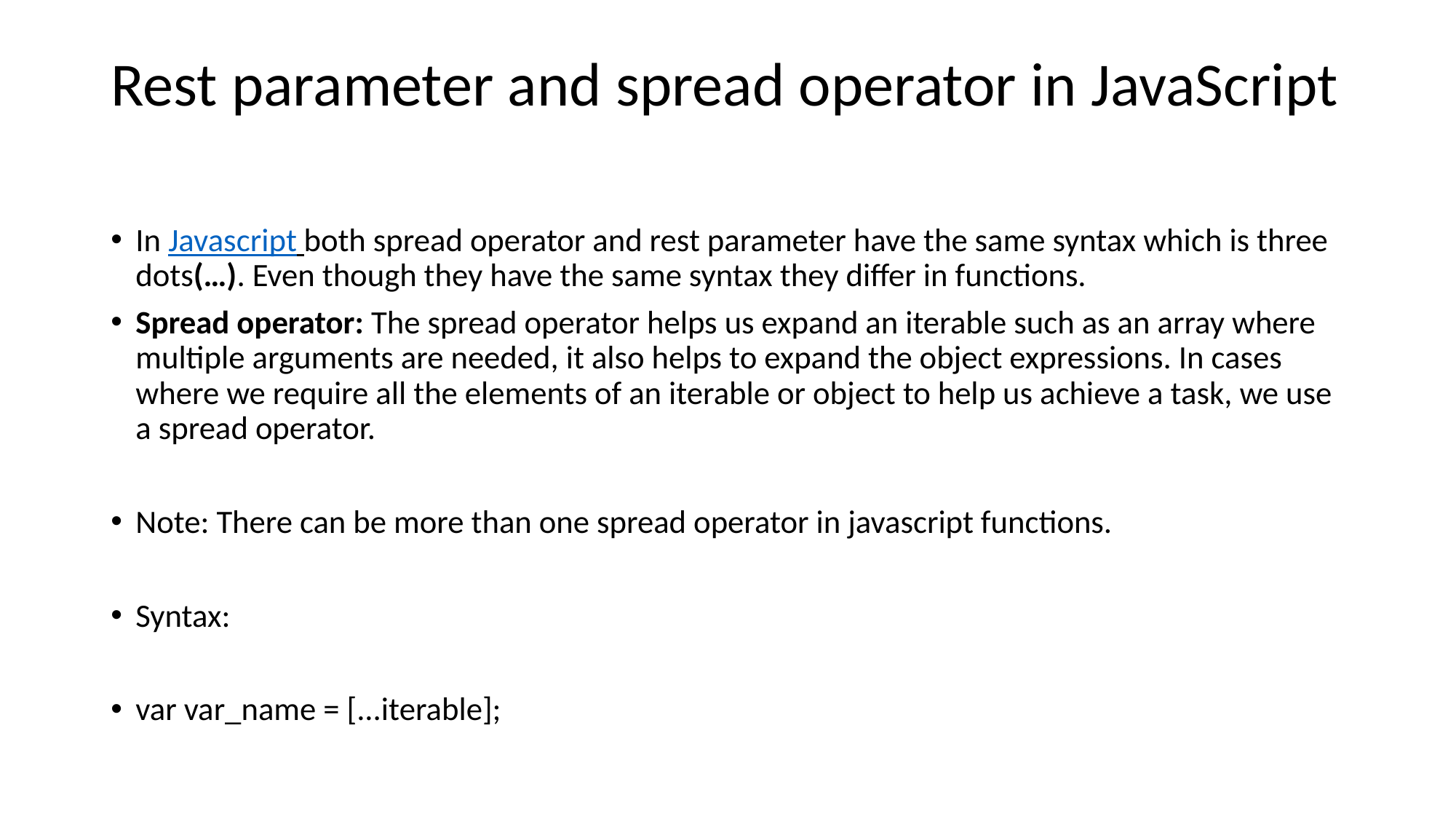

# Rest parameter and spread operator in JavaScript
In Javascript both spread operator and rest parameter have the same syntax which is three dots(…). Even though they have the same syntax they differ in functions.
Spread operator: The spread operator helps us expand an iterable such as an array where multiple arguments are needed, it also helps to expand the object expressions. In cases where we require all the elements of an iterable or object to help us achieve a task, we use a spread operator.

Note: There can be more than one spread operator in javascript functions.

Syntax:

var var_name = [...iterable];